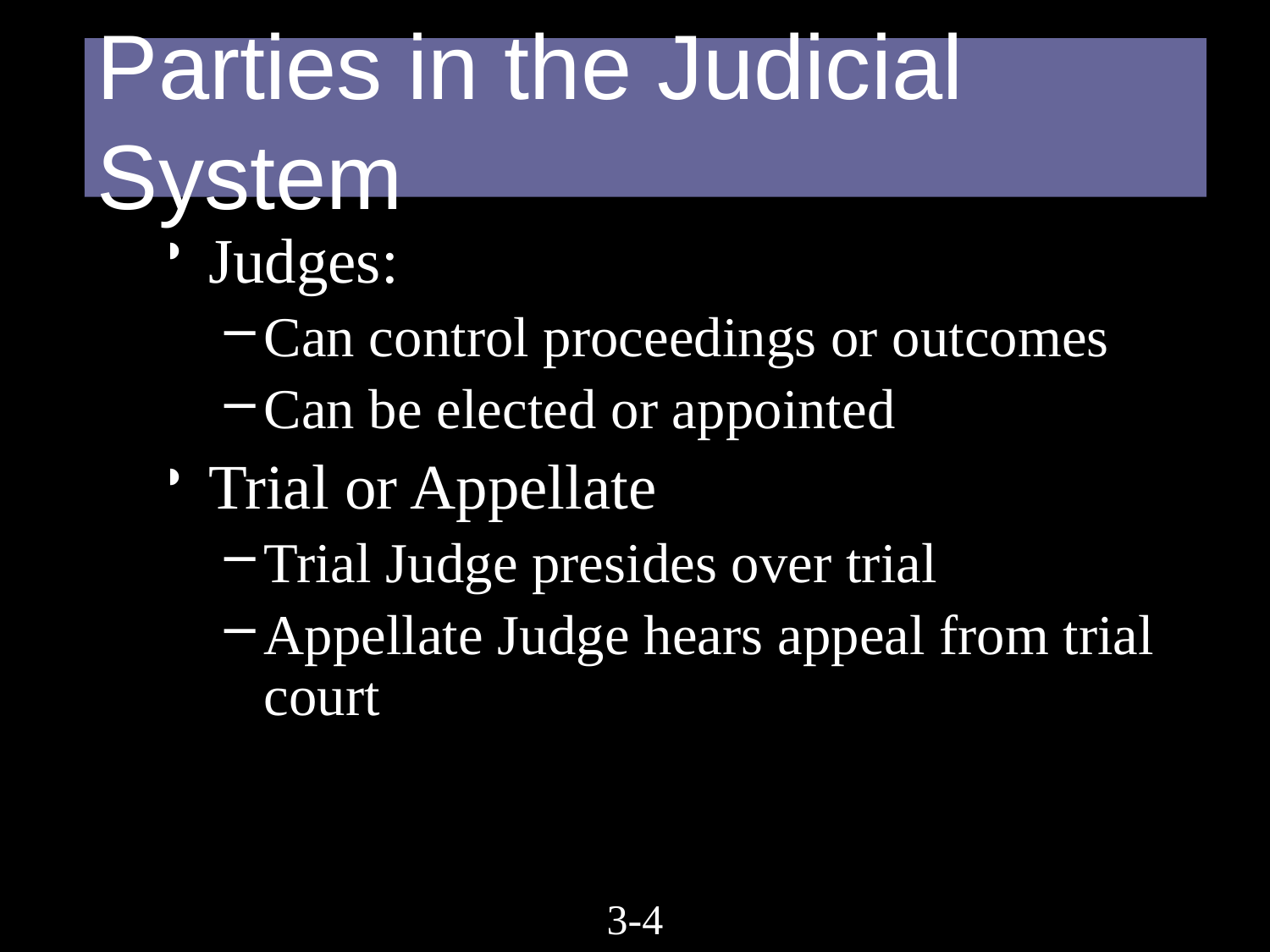

# Parties in the Judicial System
Judges:
Can control proceedings or outcomes
Can be elected or appointed
Trial or Appellate
Trial Judge presides over trial
Appellate Judge hears appeal from trial court

3-4